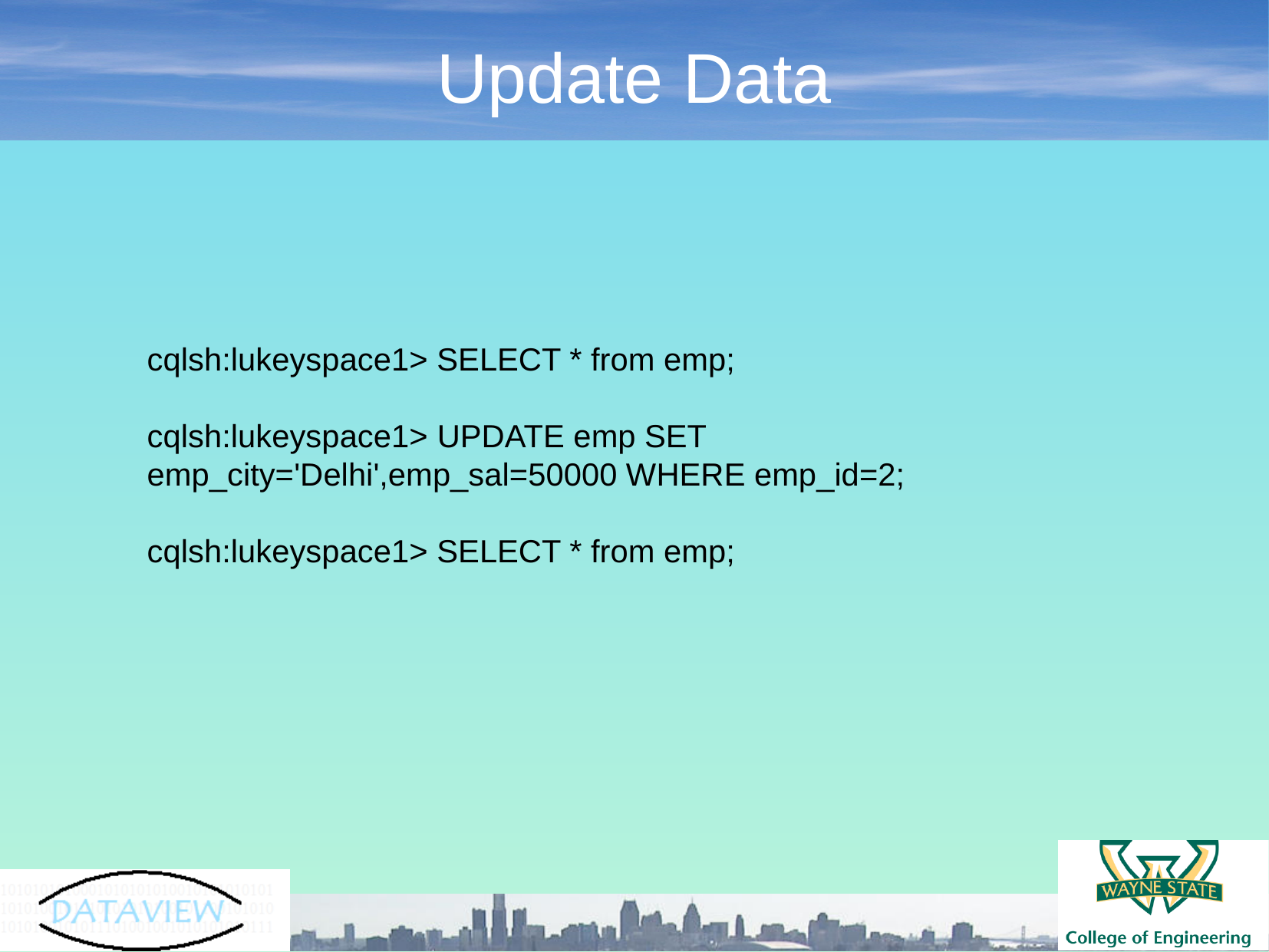

Update Data

cqlsh:lukeyspace1> SELECT * from emp;

cqlsh:lukeyspace1> UPDATE emp SET emp_city='Delhi',emp_sal=50000 WHERE emp_id=2;

cqlsh:lukeyspace1> SELECT * from emp;